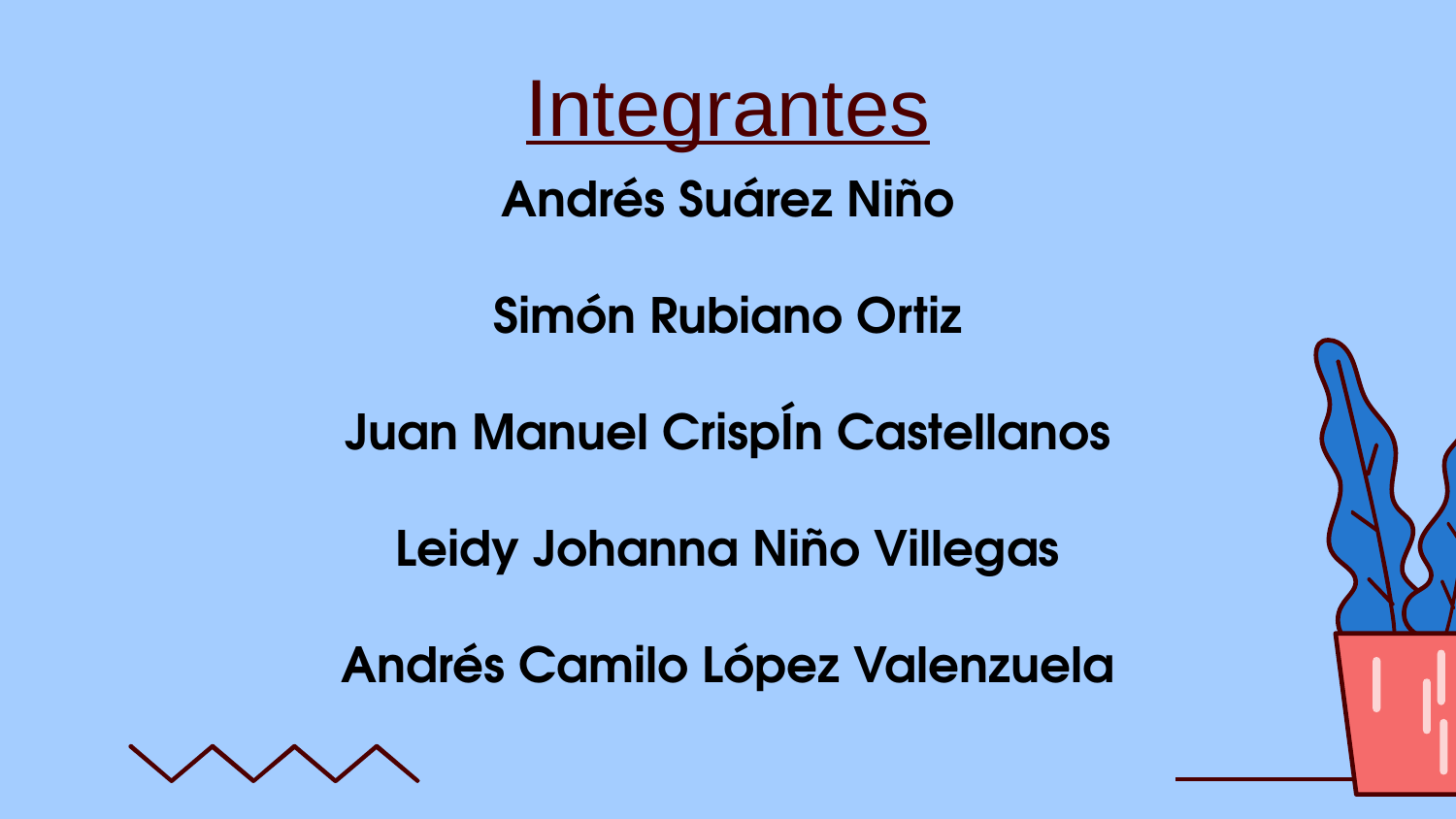

# Integrantes
Andrés Suárez Niño

Simón Rubiano Ortiz

Juan Manuel CrispÍn Castellanos

Leidy Johanna Niño Villegas

Andrés Camilo López Valenzuela